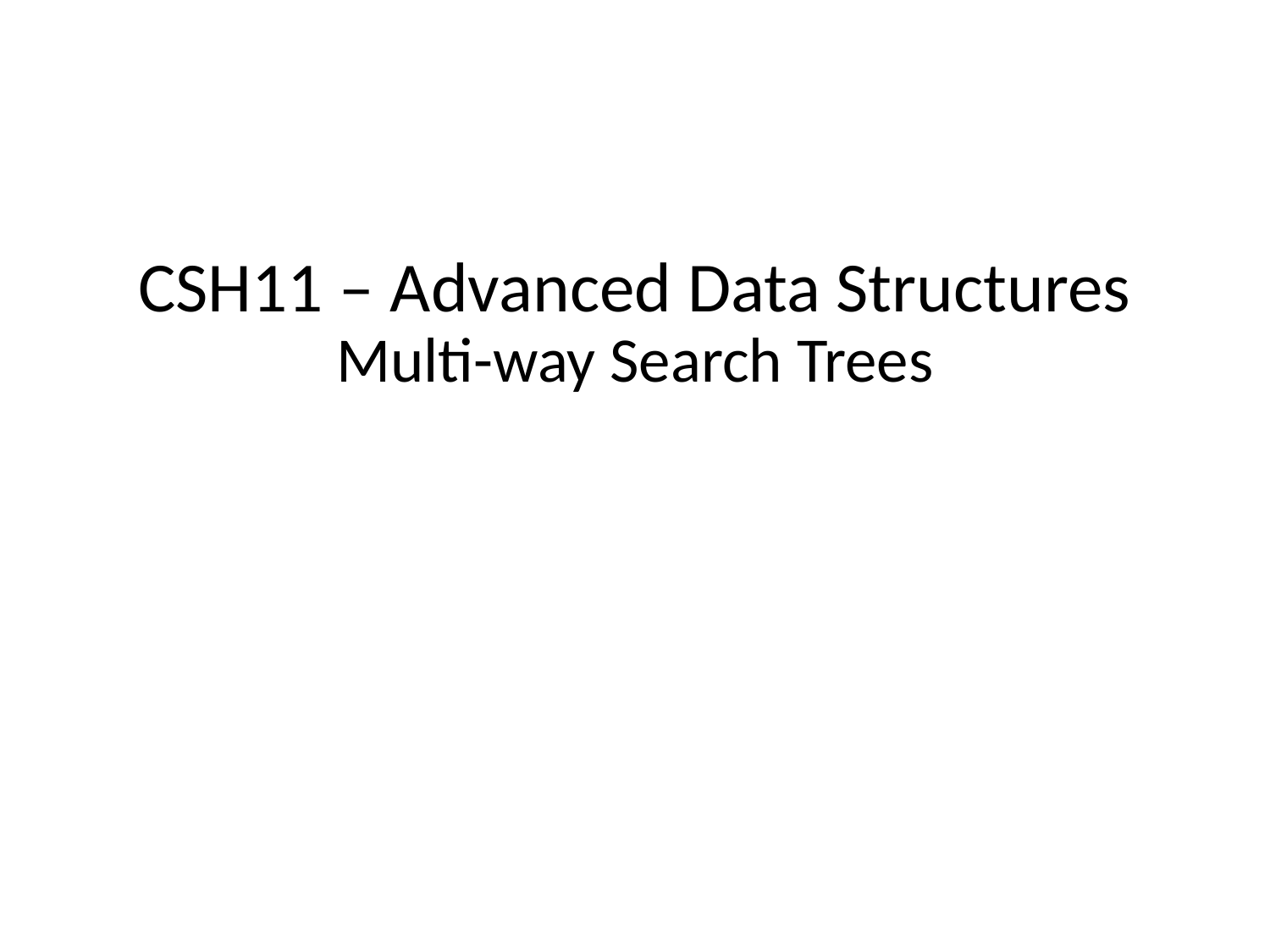

# CSH11 – Advanced Data Structures Multi-way Search Trees